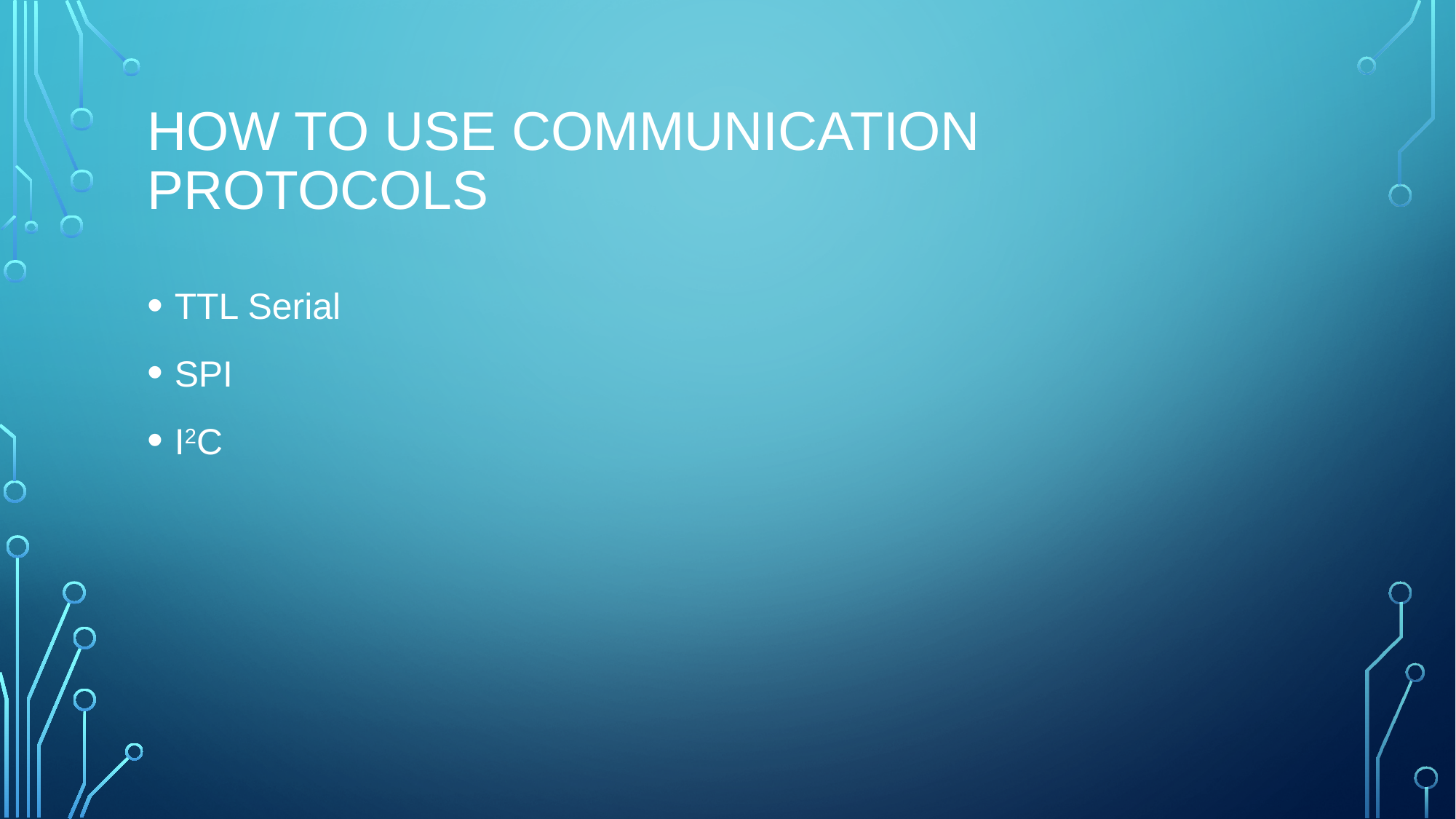

# How to use communication protocols
TTL Serial
SPI
I2C